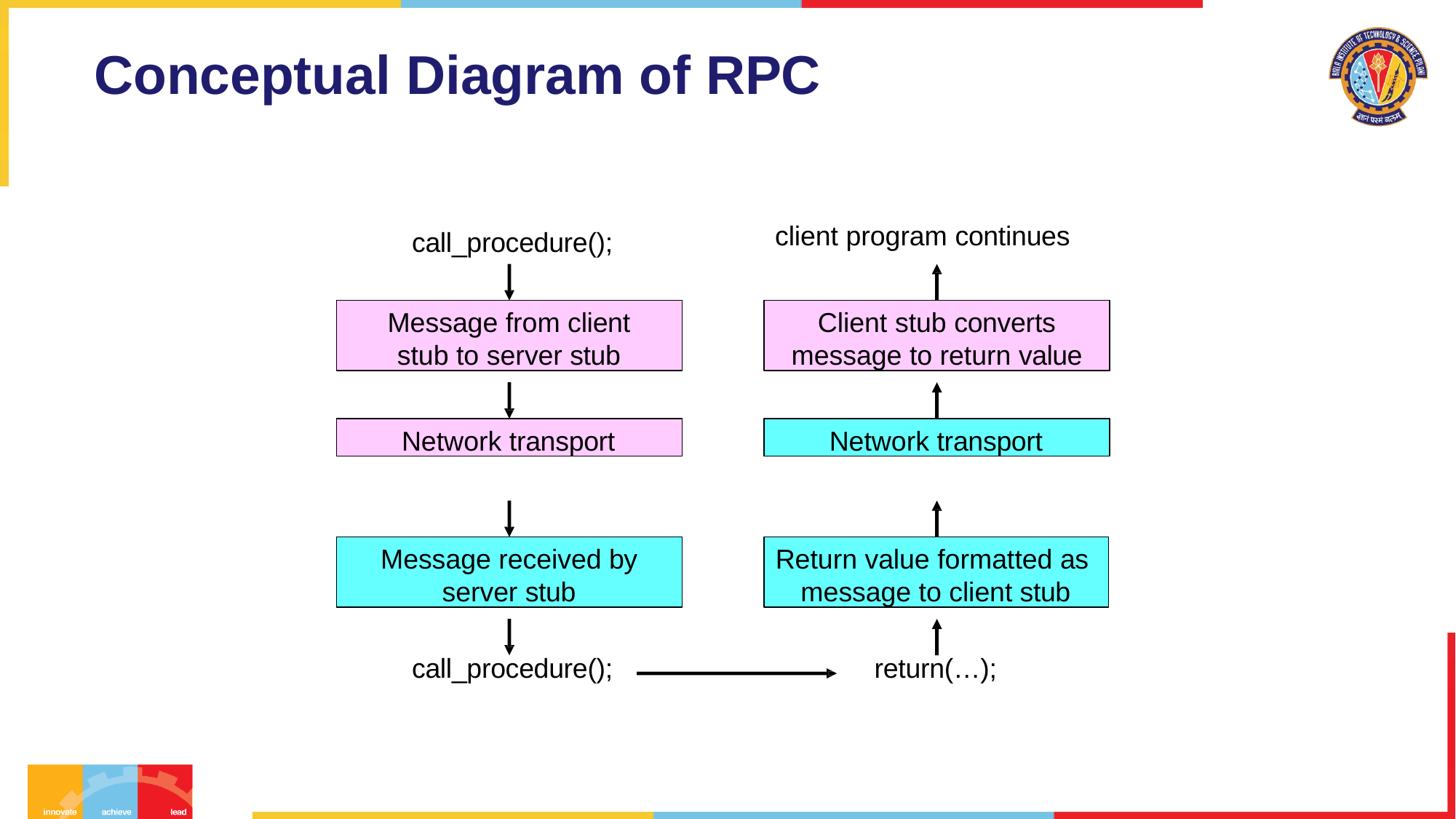

# Conceptual Diagram of RPC
client program continues
call_procedure();

Message from client
stub to server stub
Client stub converts
message to return value

Network transport
Network transport

Message received by server stub
Return value formatted as message to client stub

call_procedure();
return(…);